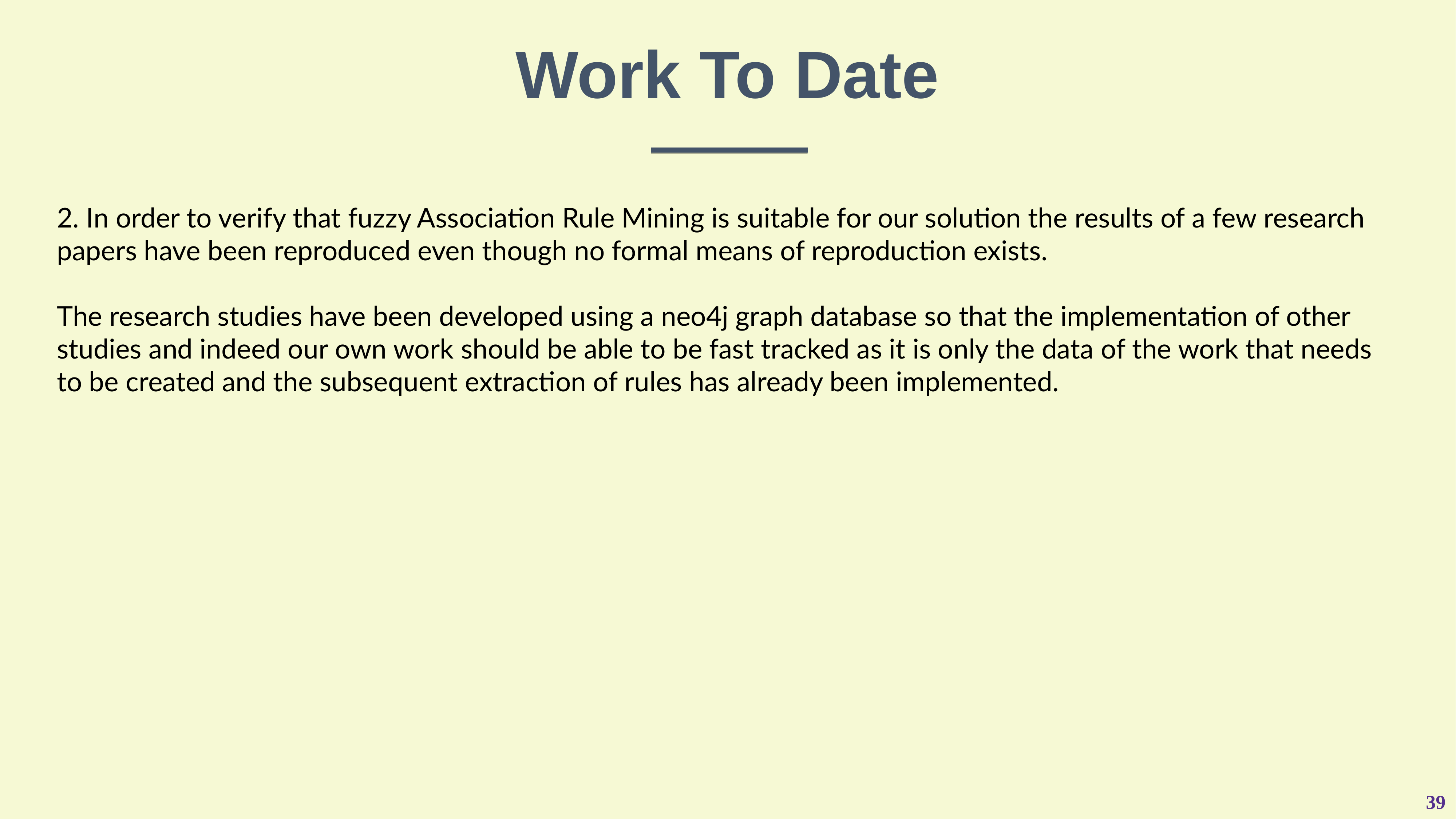

Work To Date

2. In order to verify that fuzzy Association Rule Mining is suitable for our solution the results of a few research papers have been reproduced even though no formal means of reproduction exists.

The research studies have been developed using a neo4j graph database so that the implementation of other studies and indeed our own work should be able to be fast tracked as it is only the data of the work that needs to be created and the subsequent extraction of rules has already been implemented.

The system was written in Python and a front end developed in a Jupyter Notebook